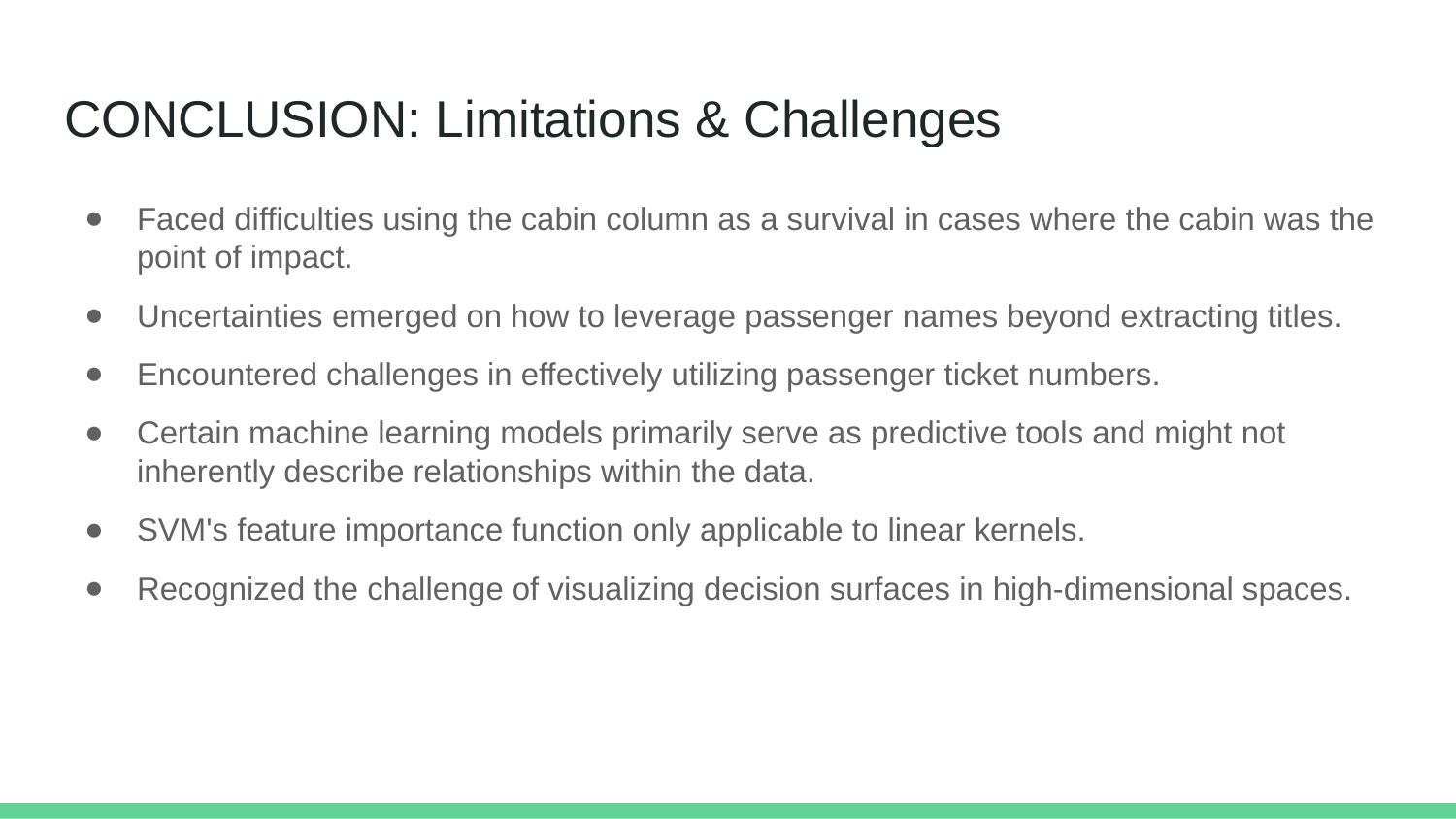

# CONCLUSION: Limitations & Challenges
Faced difficulties using the cabin column as a survival in cases where the cabin was the point of impact.
Uncertainties emerged on how to leverage passenger names beyond extracting titles.
Encountered challenges in effectively utilizing passenger ticket numbers.
Certain machine learning models primarily serve as predictive tools and might not inherently describe relationships within the data.
SVM's feature importance function only applicable to linear kernels.
Recognized the challenge of visualizing decision surfaces in high-dimensional spaces.